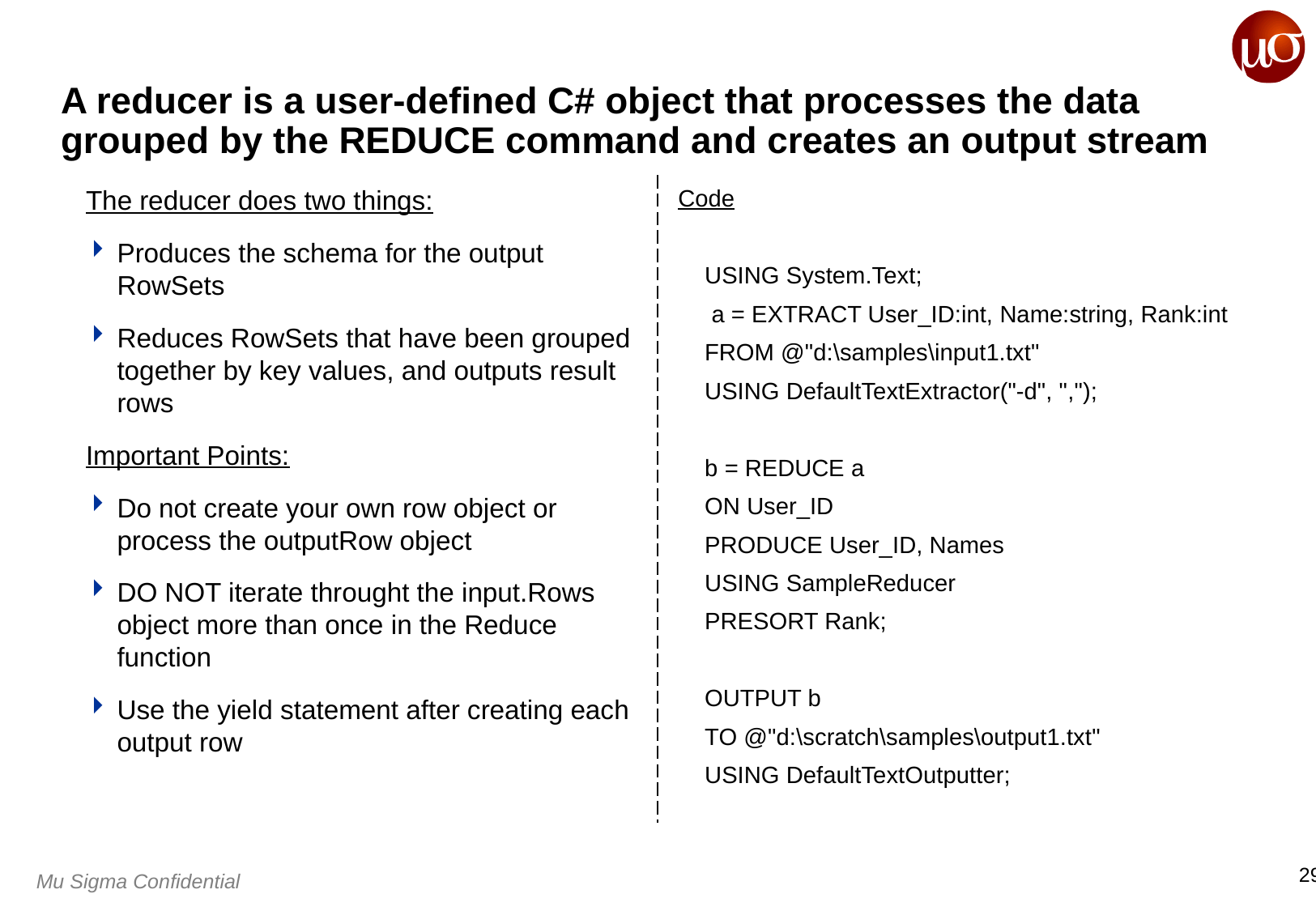

# A reducer is a user-defined C# object that processes the data grouped by the REDUCE command and creates an output stream
The reducer does two things:
Produces the schema for the output RowSets
Reduces RowSets that have been grouped together by key values, and outputs result rows
Important Points:
Do not create your own row object or process the outputRow object
DO NOT iterate throught the input.Rows object more than once in the Reduce function
Use the yield statement after creating each output row
Code

    USING System.Text;
     a = EXTRACT User_ID:int, Name:string, Rank:int
    FROM @"d:\samples\input1.txt"
    USING DefaultTextExtractor("-d", ",");

    b = REDUCE a
    ON User_ID
    PRODUCE User_ID, Names
    USING SampleReducer
    PRESORT Rank;

    OUTPUT b
    TO @"d:\scratch\samples\output1.txt"
    USING DefaultTextOutputter;